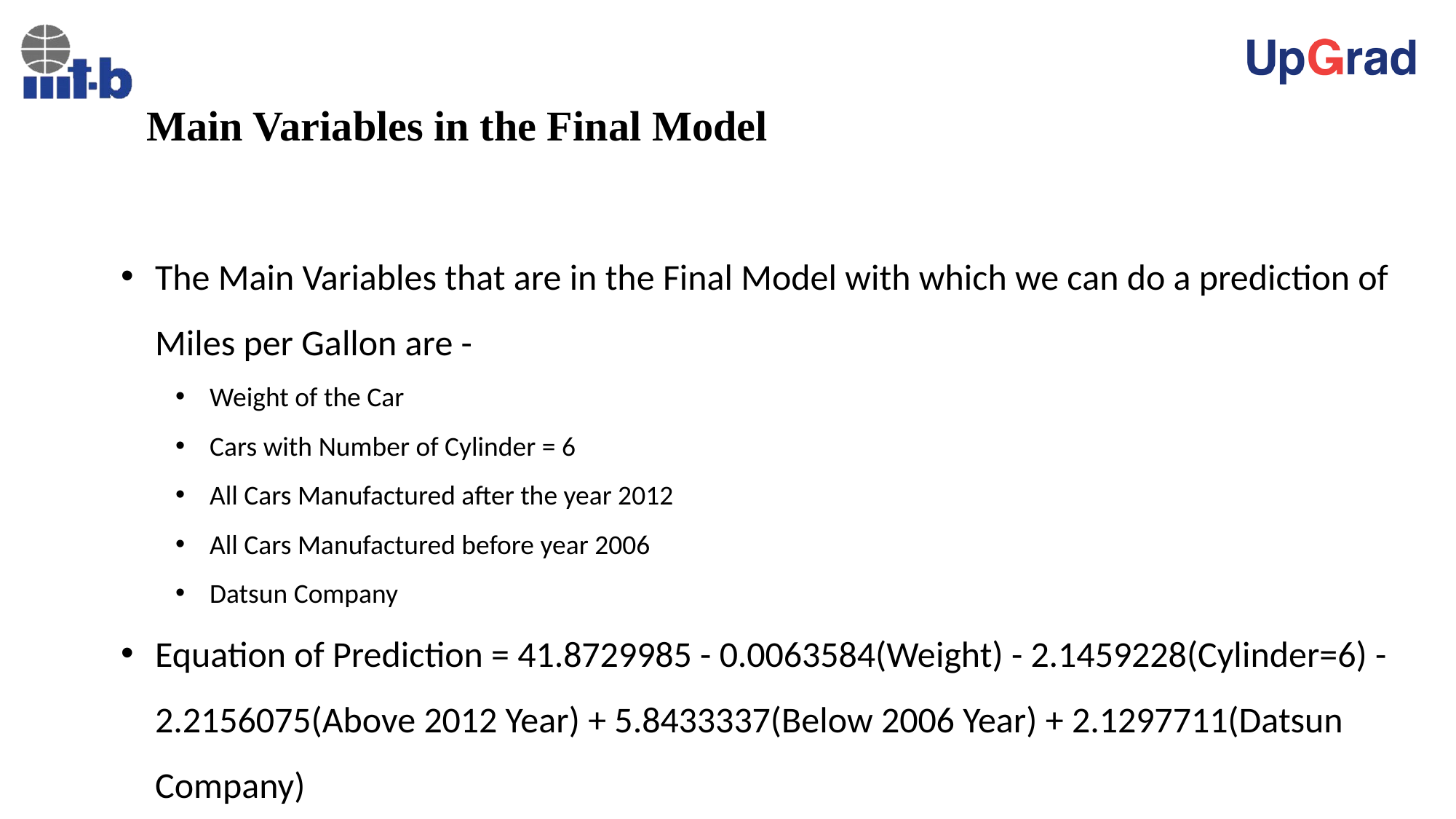

# Main Variables in the Final Model
The Main Variables that are in the Final Model with which we can do a prediction of Miles per Gallon are -
Weight of the Car
Cars with Number of Cylinder = 6
All Cars Manufactured after the year 2012
All Cars Manufactured before year 2006
Datsun Company
Equation of Prediction = 41.8729985 - 0.0063584(Weight) - 2.1459228(Cylinder=6) - 2.2156075(Above 2012 Year) + 5.8433337(Below 2006 Year) + 2.1297711(Datsun Company)